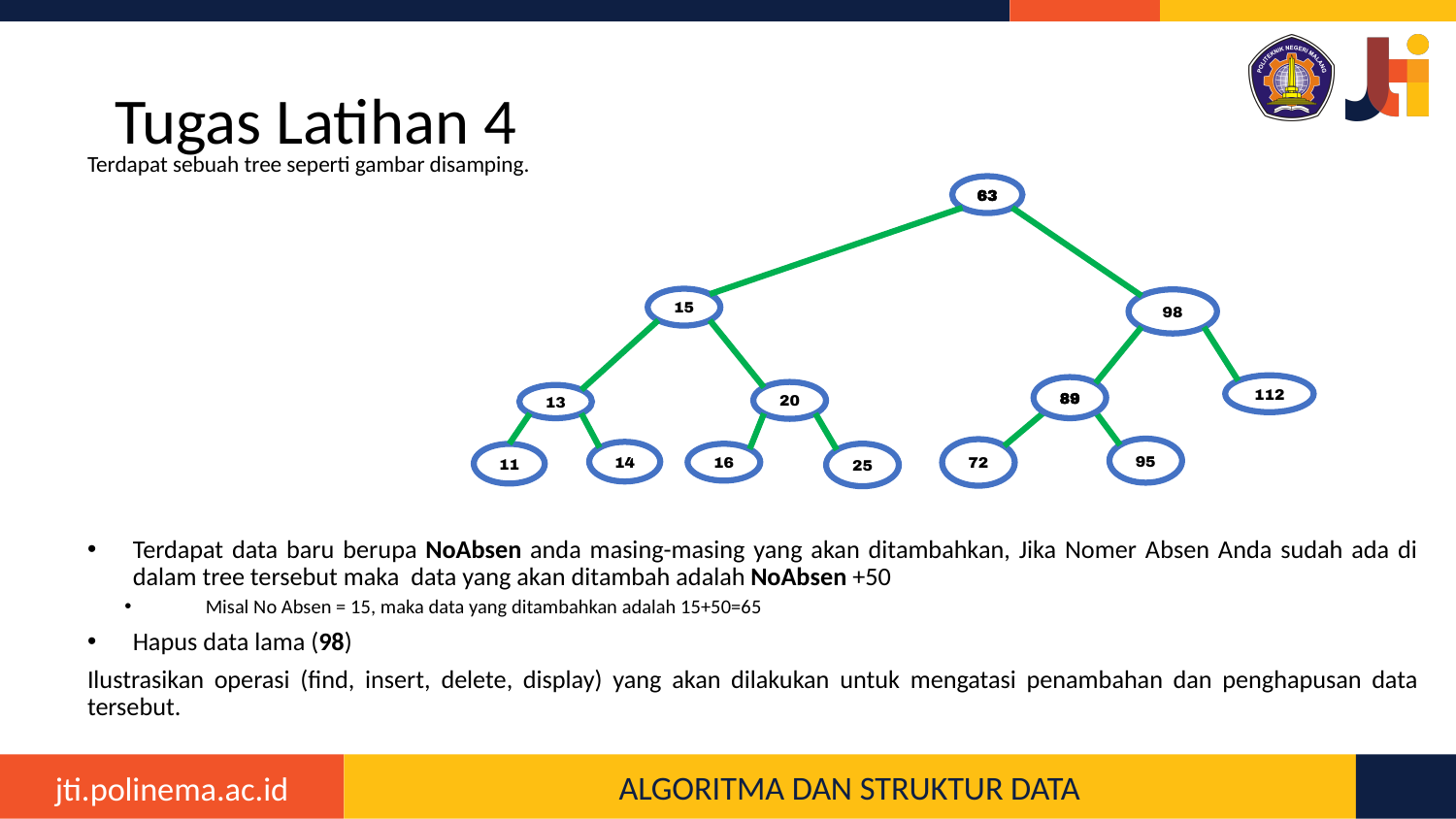

# Tugas Latihan 4
Terdapat sebuah tree seperti gambar disamping.

Terdapat data baru berupa NoAbsen anda masing-masing yang akan ditambahkan, Jika Nomer Absen Anda sudah ada di dalam tree tersebut maka  data yang akan ditambah adalah NoAbsen +50
Misal No Absen = 15, maka data yang ditambahkan adalah 15+50=65
Hapus data lama (98)
Ilustrasikan operasi (find, insert, delete, display) yang akan dilakukan untuk mengatasi penambahan dan penghapusan data tersebut.
63
15
98
112
89
20
13
95
72
14
25
16
11